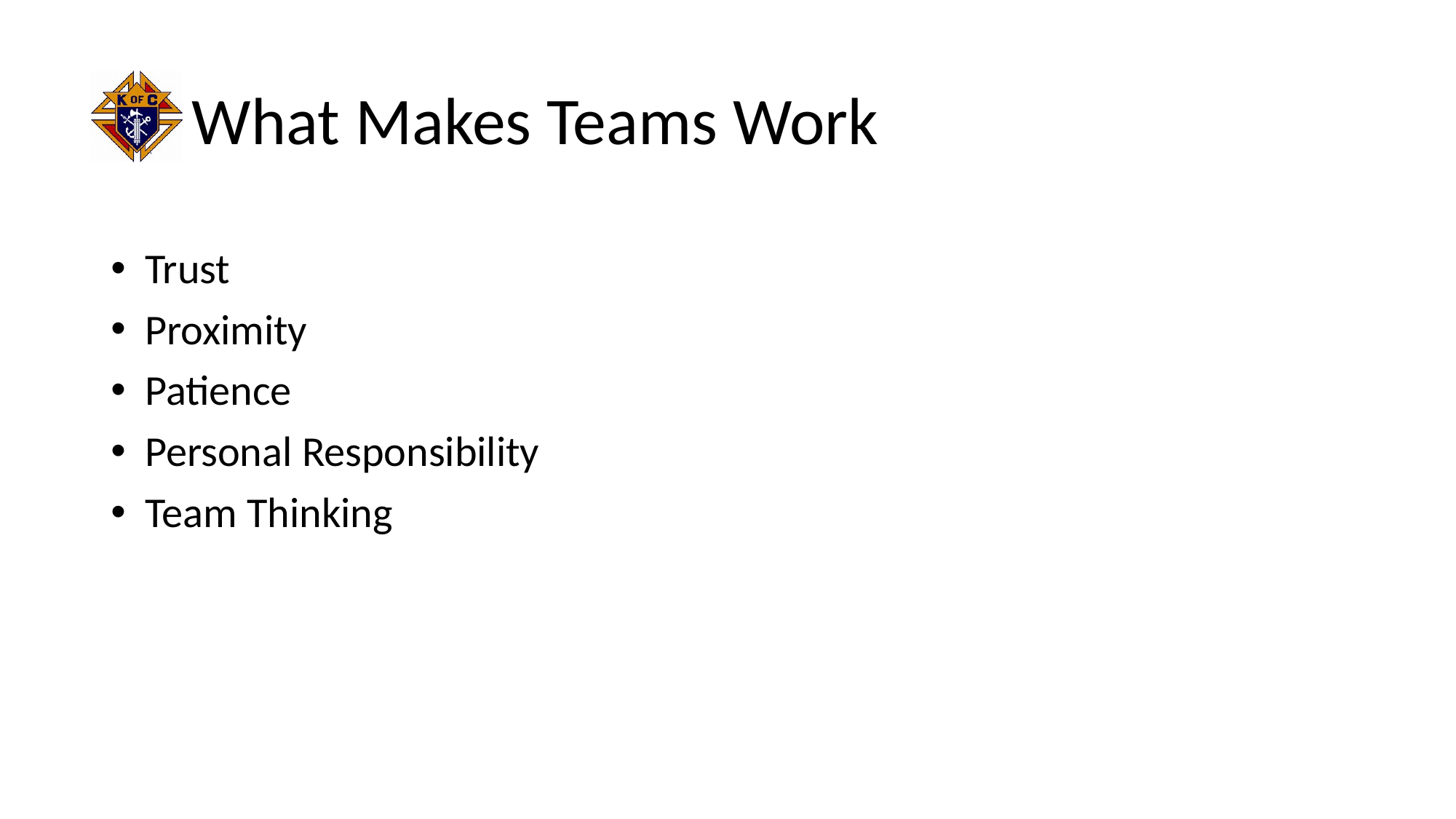

# What Makes Teams Work
Trust
Proximity
Patience
Personal Responsibility
Team Thinking